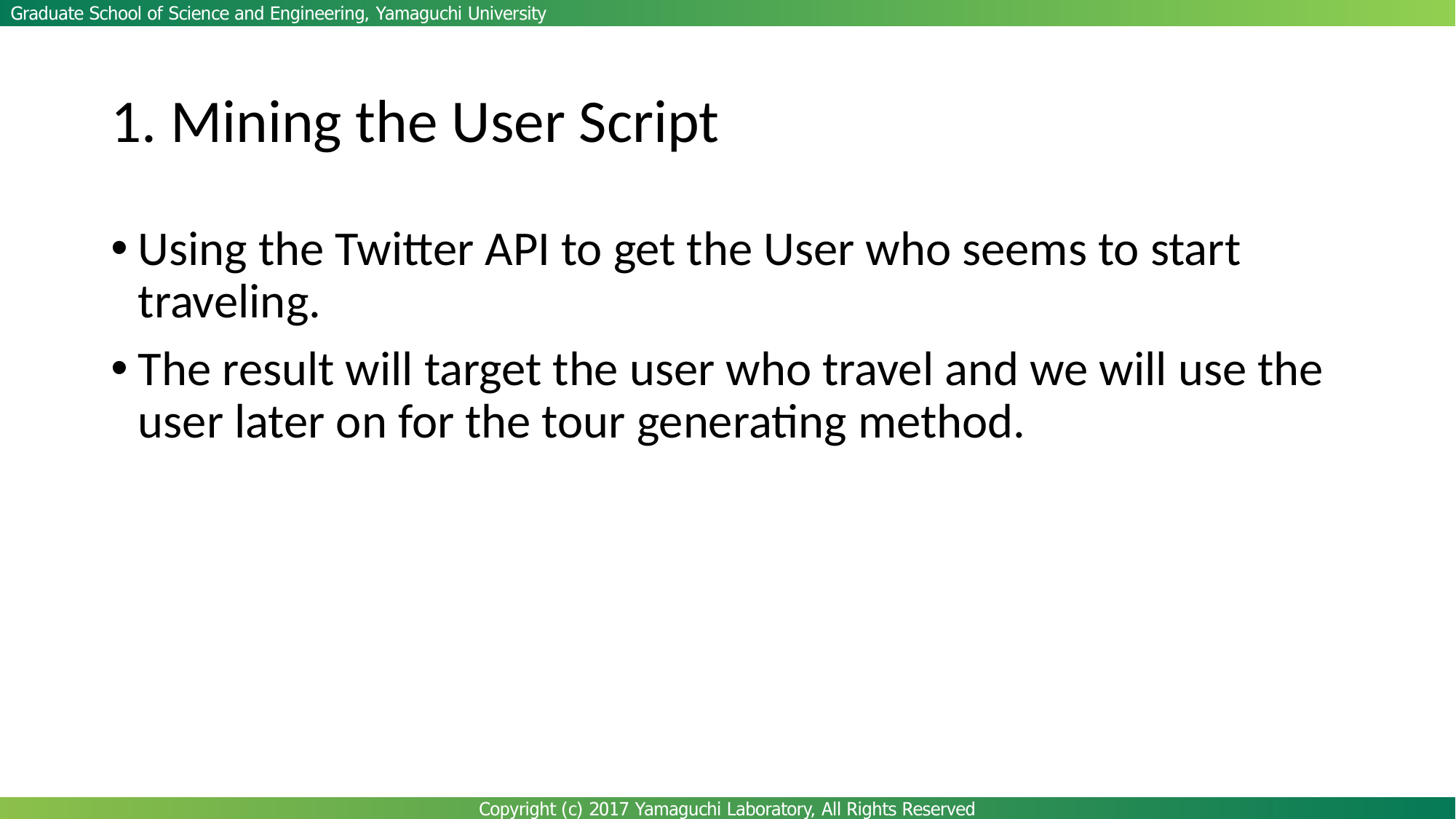

Graduate School of Science and Engineering, Yamaguchi University
# 1. Mining the User Script
Using the Twitter API to get the User who seems to start traveling.
The result will target the user who travel and we will use the user later on for the tour generating method.

Copyright (c) 2017 Yamaguchi Laboratory, All Rights Reserved